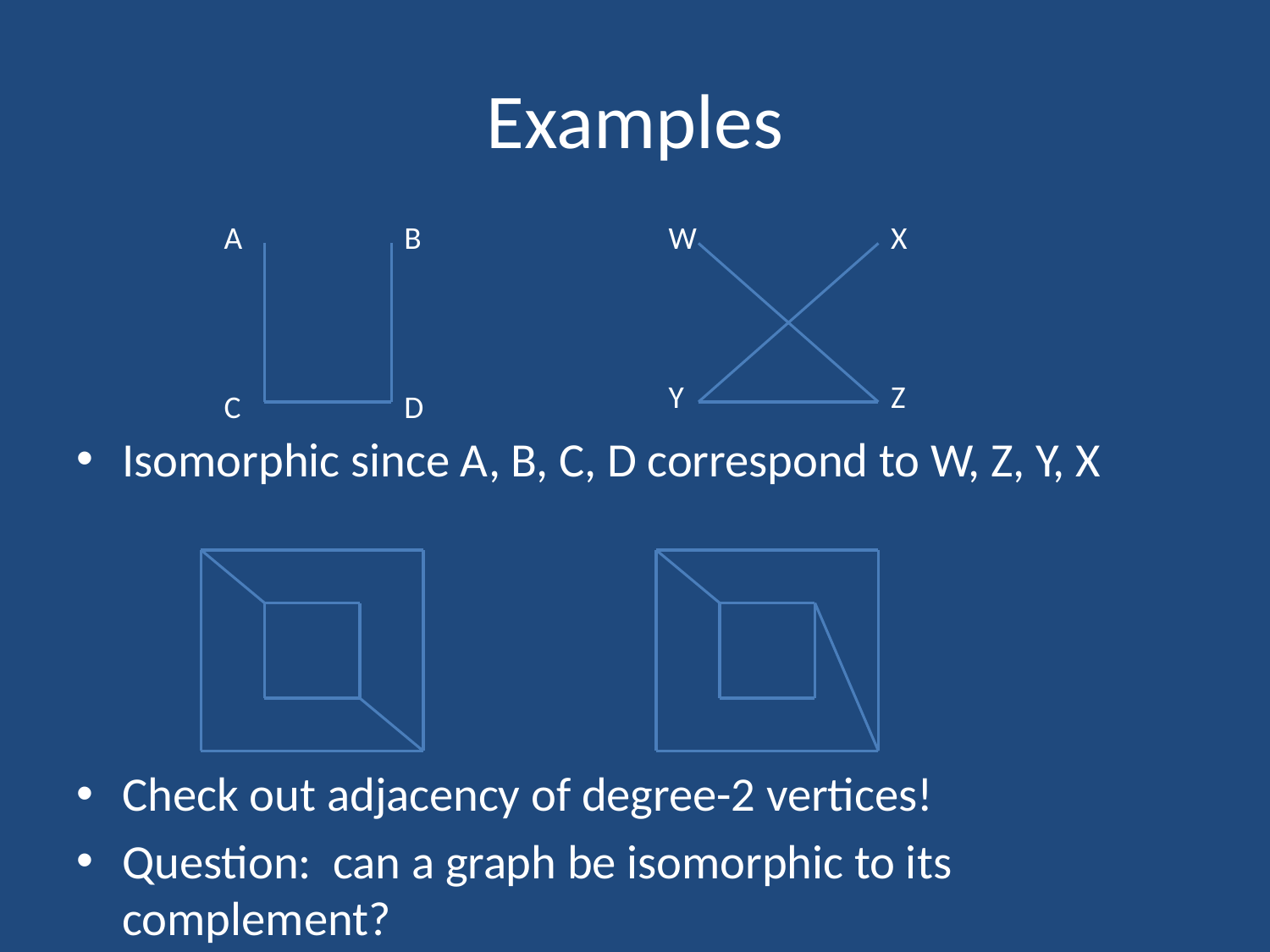

# Examples
A
B
W
X

Isomorphic since A, B, C, D correspond to W, Z, Y, X

Check out adjacency of degree-2 vertices!
Question:  can a graph be isomorphic to its complement?
Y
Z
C
D